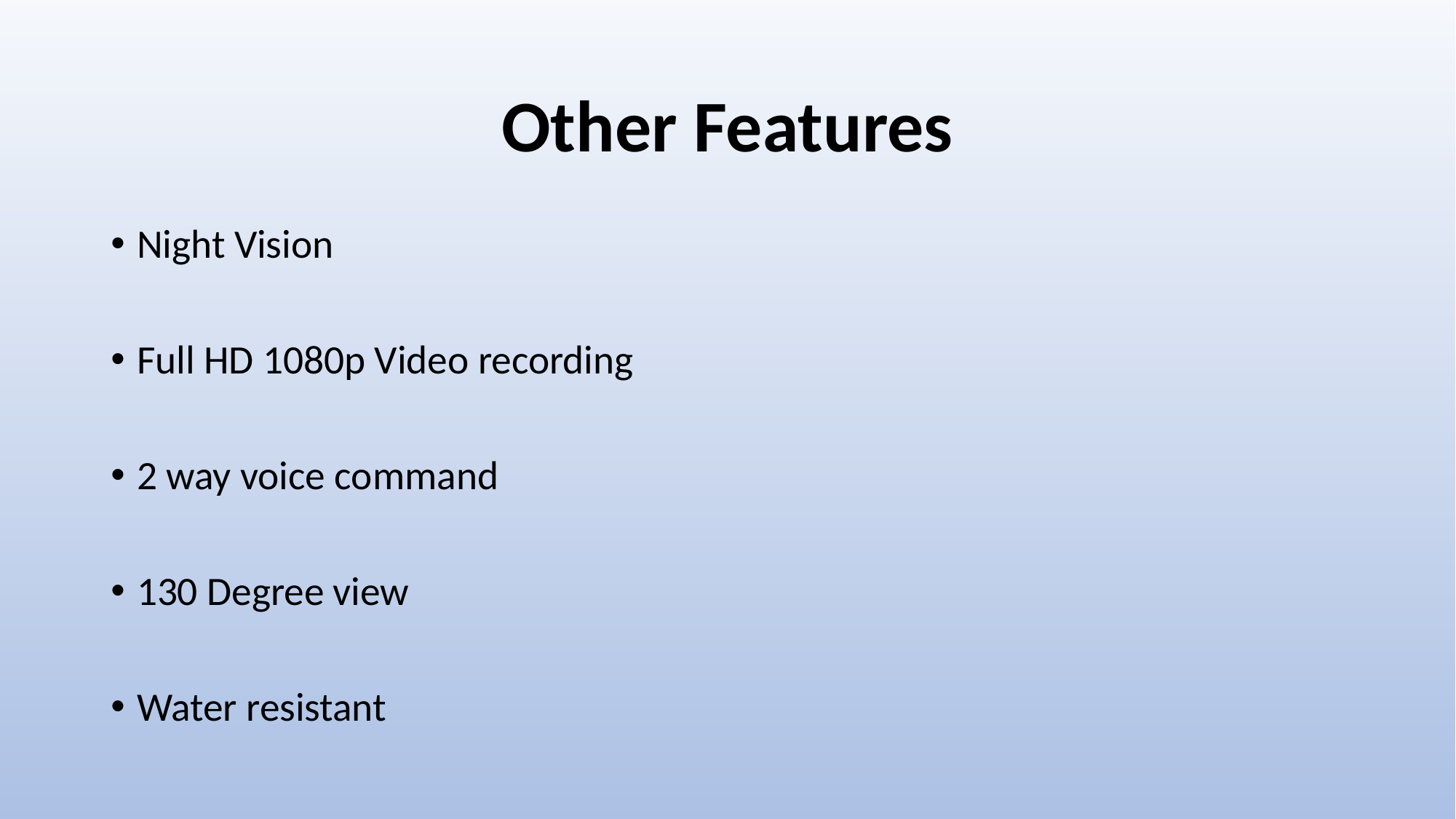

# Other Features
Night Vision

Full HD 1080p Video recording

2 way voice command

130 Degree view

Water resistant